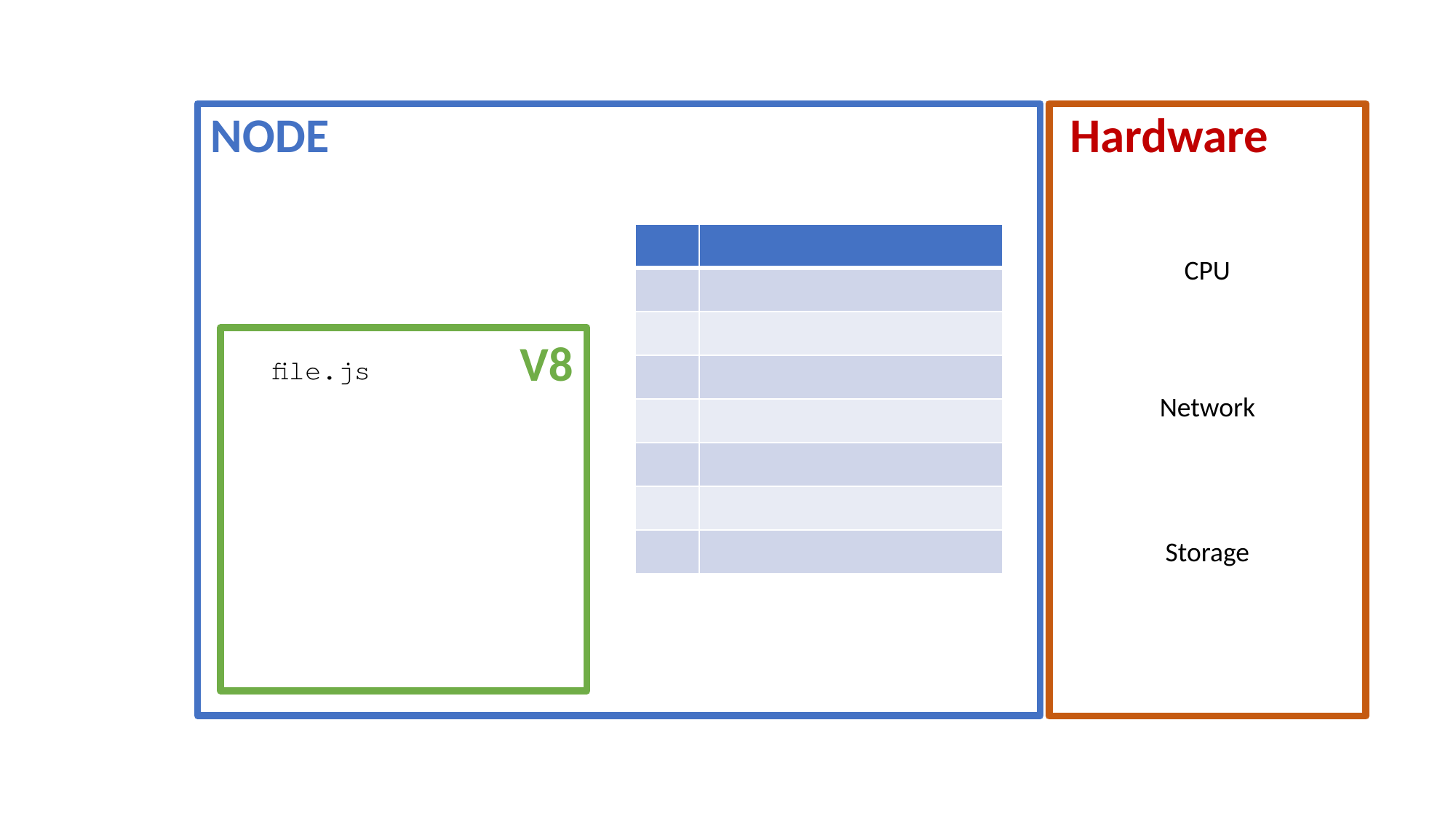

NODE
Hardware

|  |  |
| --- | --- |
|  |  |
|  |  |
|  |  |
|  |  |
|  |  |
|  |  |
|  |  |
CPU

V8
file.js
Network
Storage